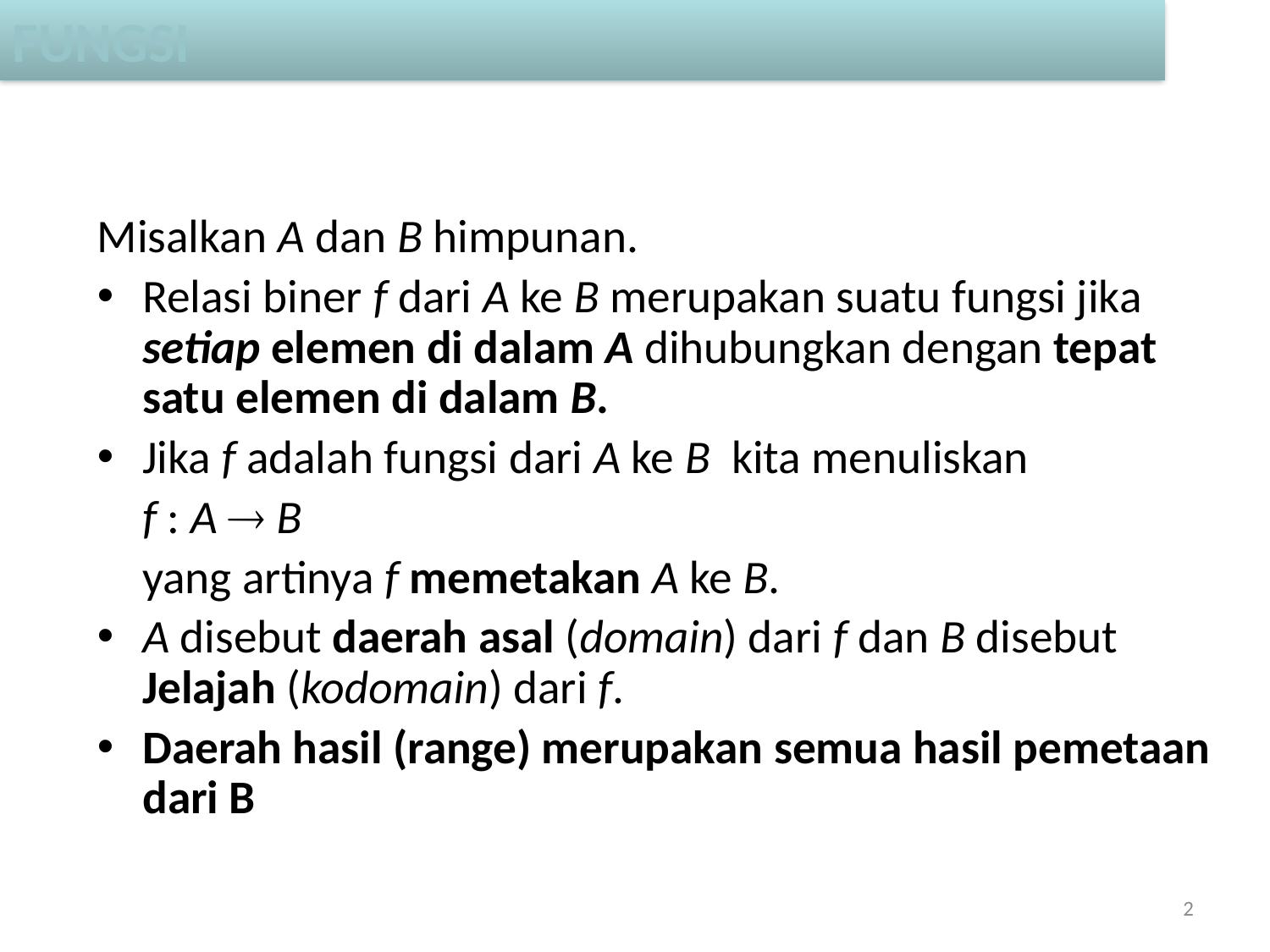

fungsi
Misalkan A dan B himpunan.
Relasi biner f dari A ke B merupakan suatu fungsi jika setiap elemen di dalam A dihubungkan dengan tepat satu elemen di dalam B.
Jika f adalah fungsi dari A ke B  kita menuliskan
				f : A → B
	yang artinya f memetakan A ke B.
A disebut daerah asal (domain) dari f dan B disebut Jelajah (kodomain) dari f.
Daerah hasil (range) merupakan semua hasil pemetaan dari B
2